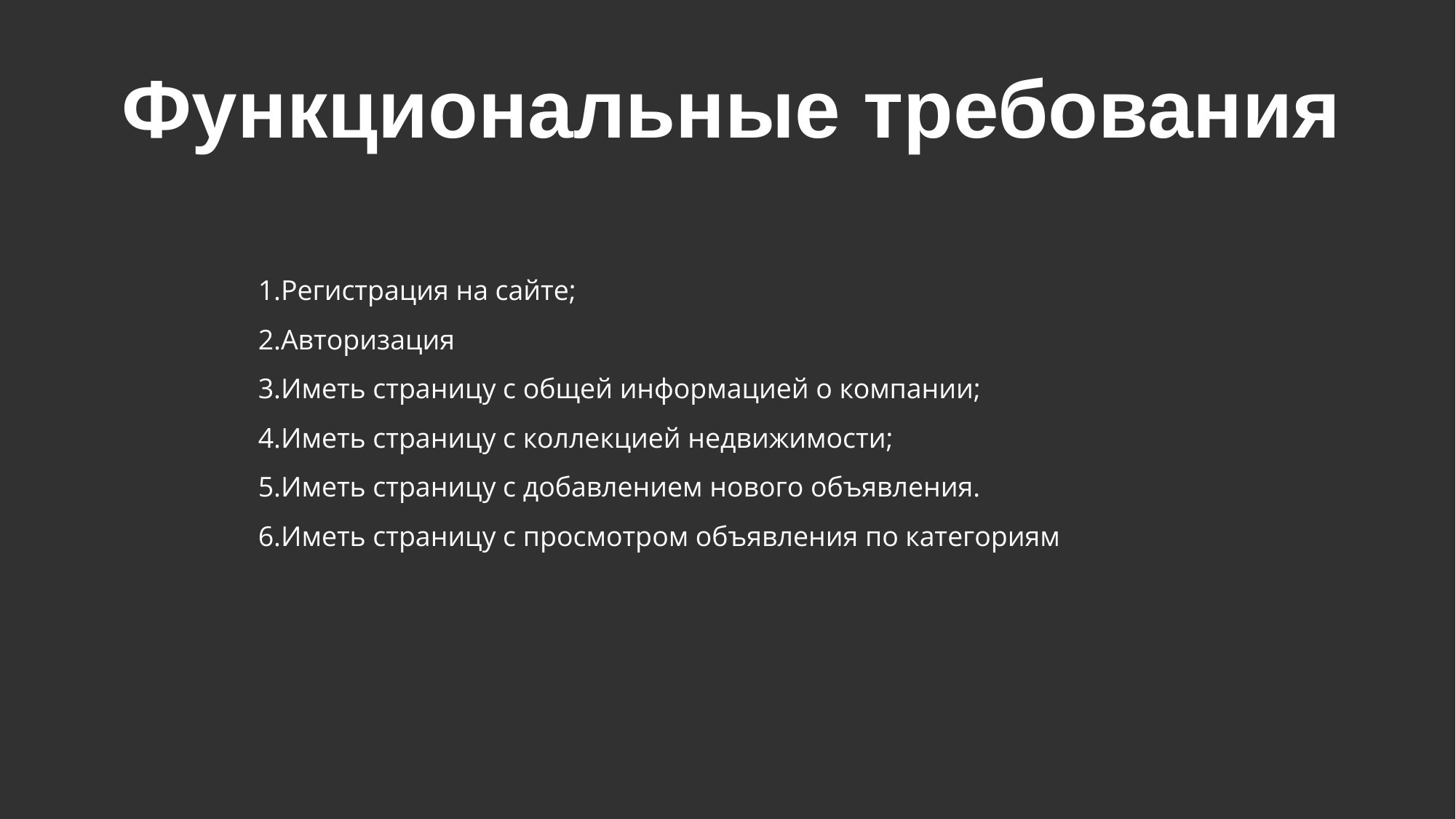

Функциональные требования
Регистрация на сайте;
Авторизация
Иметь страницу с общей информацией о компании;
Иметь страницу с коллекцией недвижимости;
Иметь страницу с добавлением нового объявления.
Иметь страницу с просмотром объявления по категориям